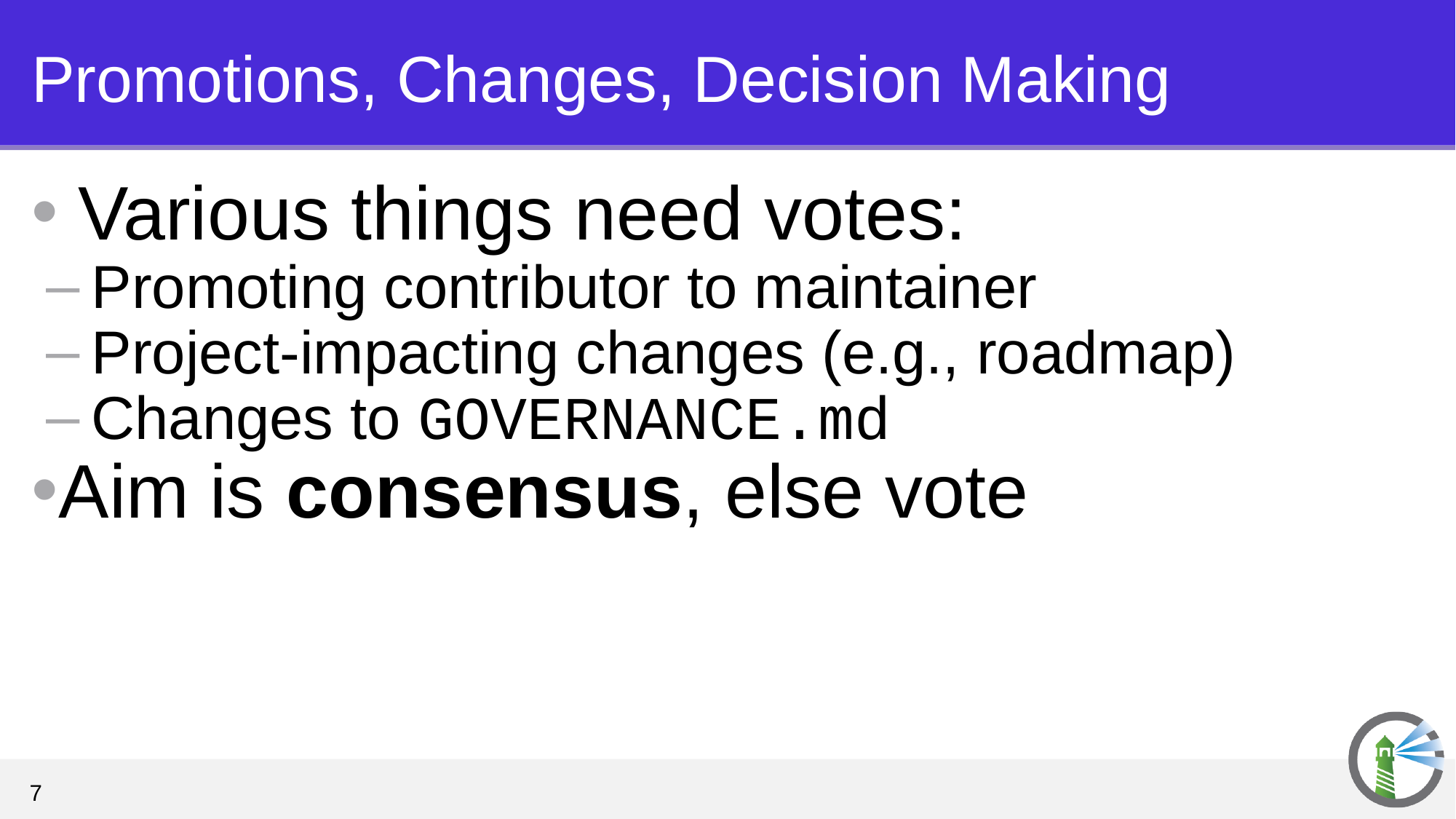

# Promotions, Changes, Decision Making
Various things need votes:
Promoting contributor to maintainer
Project-impacting changes (e.g., roadmap)
Changes to GOVERNANCE.md
Aim is consensus, else vote
7